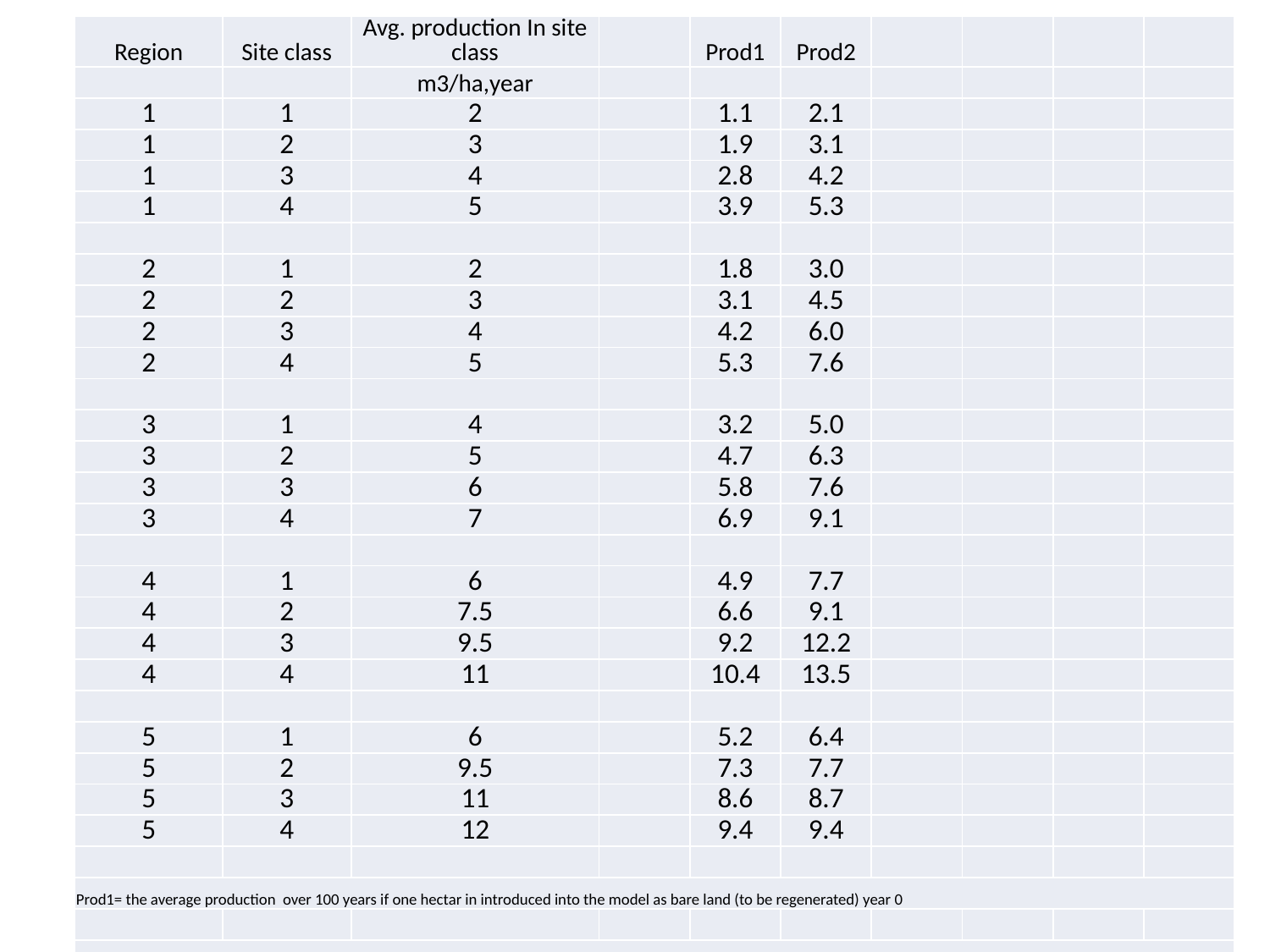

| Region | Site class | Avg. production In site class |  | Prod1 | Prod2 |  |  |  |  |
| --- | --- | --- | --- | --- | --- | --- | --- | --- | --- |
|  |  | m3/ha,year |  |  |  |  |  |  |  |
| 1 | 1 | 2 |  | 1.1 | 2.1 |  |  |  |  |
| 1 | 2 | 3 |  | 1.9 | 3.1 |  |  |  |  |
| 1 | 3 | 4 |  | 2.8 | 4.2 |  |  |  |  |
| 1 | 4 | 5 |  | 3.9 | 5.3 |  |  |  |  |
|  |  |  |  |  |  |  |  |  |  |
| 2 | 1 | 2 |  | 1.8 | 3.0 |  |  |  |  |
| 2 | 2 | 3 |  | 3.1 | 4.5 |  |  |  |  |
| 2 | 3 | 4 |  | 4.2 | 6.0 |  |  |  |  |
| 2 | 4 | 5 |  | 5.3 | 7.6 |  |  |  |  |
|  |  |  |  |  |  |  |  |  |  |
| 3 | 1 | 4 |  | 3.2 | 5.0 |  |  |  |  |
| 3 | 2 | 5 |  | 4.7 | 6.3 |  |  |  |  |
| 3 | 3 | 6 |  | 5.8 | 7.6 |  |  |  |  |
| 3 | 4 | 7 |  | 6.9 | 9.1 |  |  |  |  |
|  |  |  |  |  |  |  |  |  |  |
| 4 | 1 | 6 |  | 4.9 | 7.7 |  |  |  |  |
| 4 | 2 | 7.5 |  | 6.6 | 9.1 |  |  |  |  |
| 4 | 3 | 9.5 |  | 9.2 | 12.2 |  |  |  |  |
| 4 | 4 | 11 |  | 10.4 | 13.5 |  |  |  |  |
|  |  |  |  |  |  |  |  |  |  |
| 5 | 1 | 6 |  | 5.2 | 6.4 |  |  |  |  |
| 5 | 2 | 9.5 |  | 7.3 | 7.7 |  |  |  |  |
| 5 | 3 | 11 |  | 8.6 | 8.7 |  |  |  |  |
| 5 | 4 | 12 |  | 9.4 | 9.4 |  |  |  |  |
|  |  |  |  |  |  |  |  |  |  |
| Prod1= the average production over 100 years if one hectar in introduced into the model as bare land (to be regenerated) year 0 |  |  |  |  |  |  |  |  |  |
|  |  |  |  |  |  |  |  |  |  |
| Prod2= the average production over 100 years if one hectar in introduced into the model directly in the second volume class. |  |  |  |  |  |  |  |  |  |